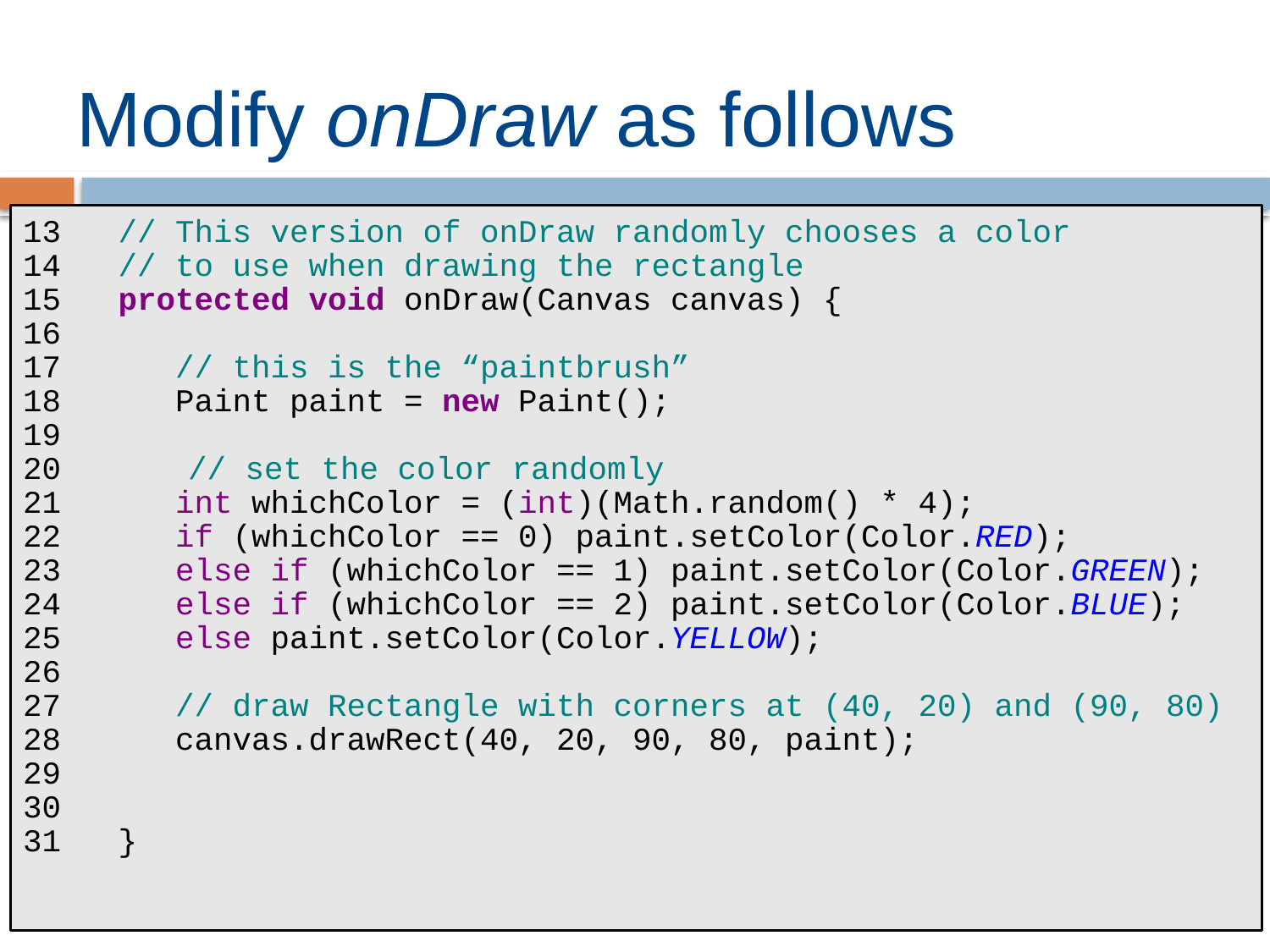

# Modify onDraw as follows
13   // This version of onDraw randomly chooses a color
14   // to use when drawing the rectangle
15   protected void onDraw(Canvas canvas) {
16
17      // this is the “paintbrush”
18      Paint paint = new Paint();
19
20		  // set the color randomly
21      int whichColor = (int)(Math.random() * 4);
22      if (whichColor == 0) paint.setColor(Color.RED);
23      else if (whichColor == 1) paint.setColor(Color.GREEN);
24      else if (whichColor == 2) paint.setColor(Color.BLUE);
25      else paint.setColor(Color.YELLOW);
26
27      // draw Rectangle with corners at (40, 20) and (90, 80)
28      canvas.drawRect(40, 20, 90, 80, paint);
29
30
31   }
Module -  VII Android Applications              by Prof. J. Christy Jackson